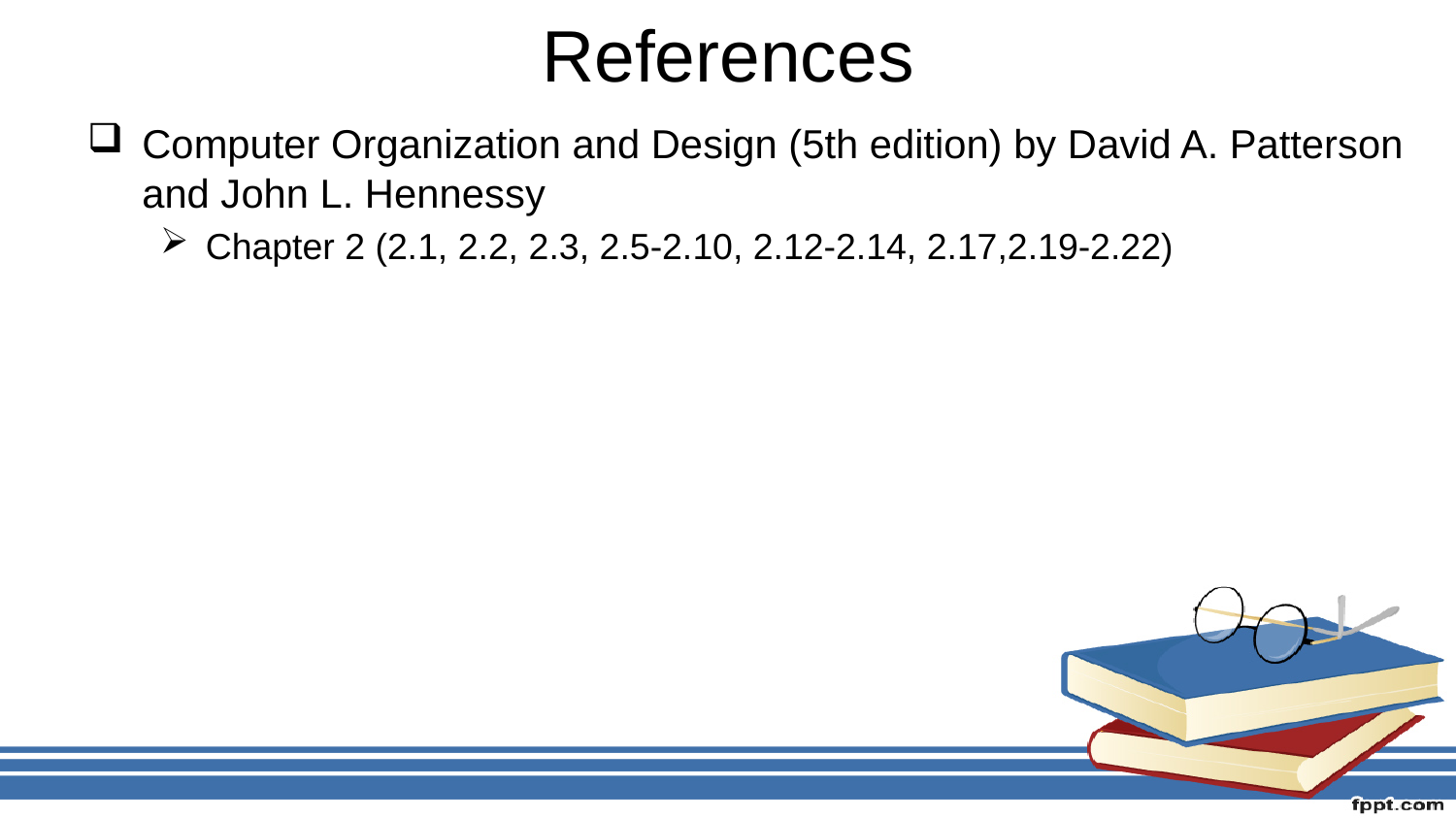

# References
Computer Organization and Design (5th edition) by David A. Patterson and John L. Hennessy
Chapter 2 (2.1, 2.2, 2.3, 2.5-2.10, 2.12-2.14, 2.17,2.19-2.22)